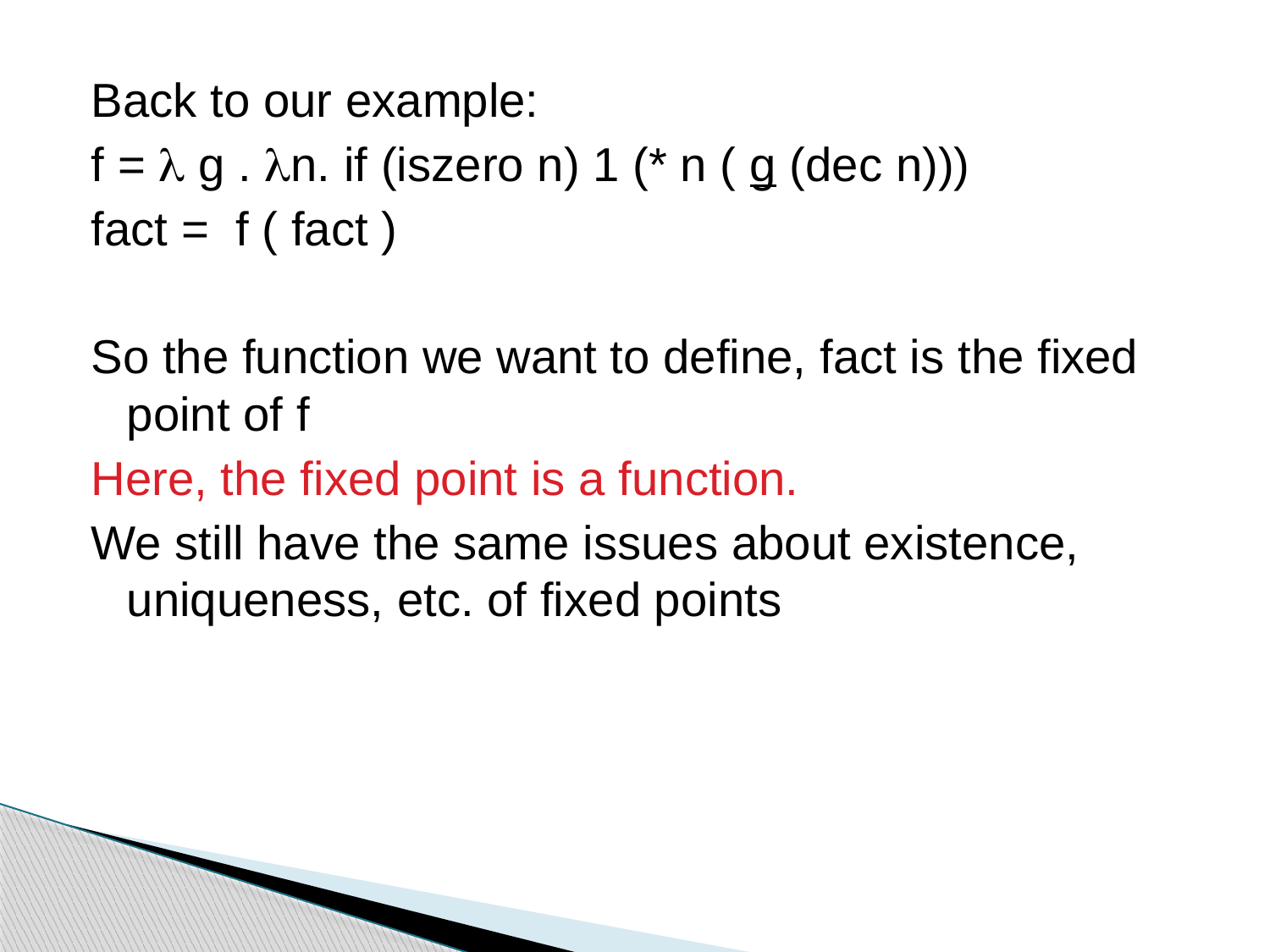

Back to our example:
f = λ g . λn. if (iszero n) 1 (* n ( g (dec n)))
fact =  f ( fact )

So the function we want to define, fact is the fixed point of f
Here, the fixed point is a function.
We still have the same issues about existence, uniqueness, etc. of fixed points